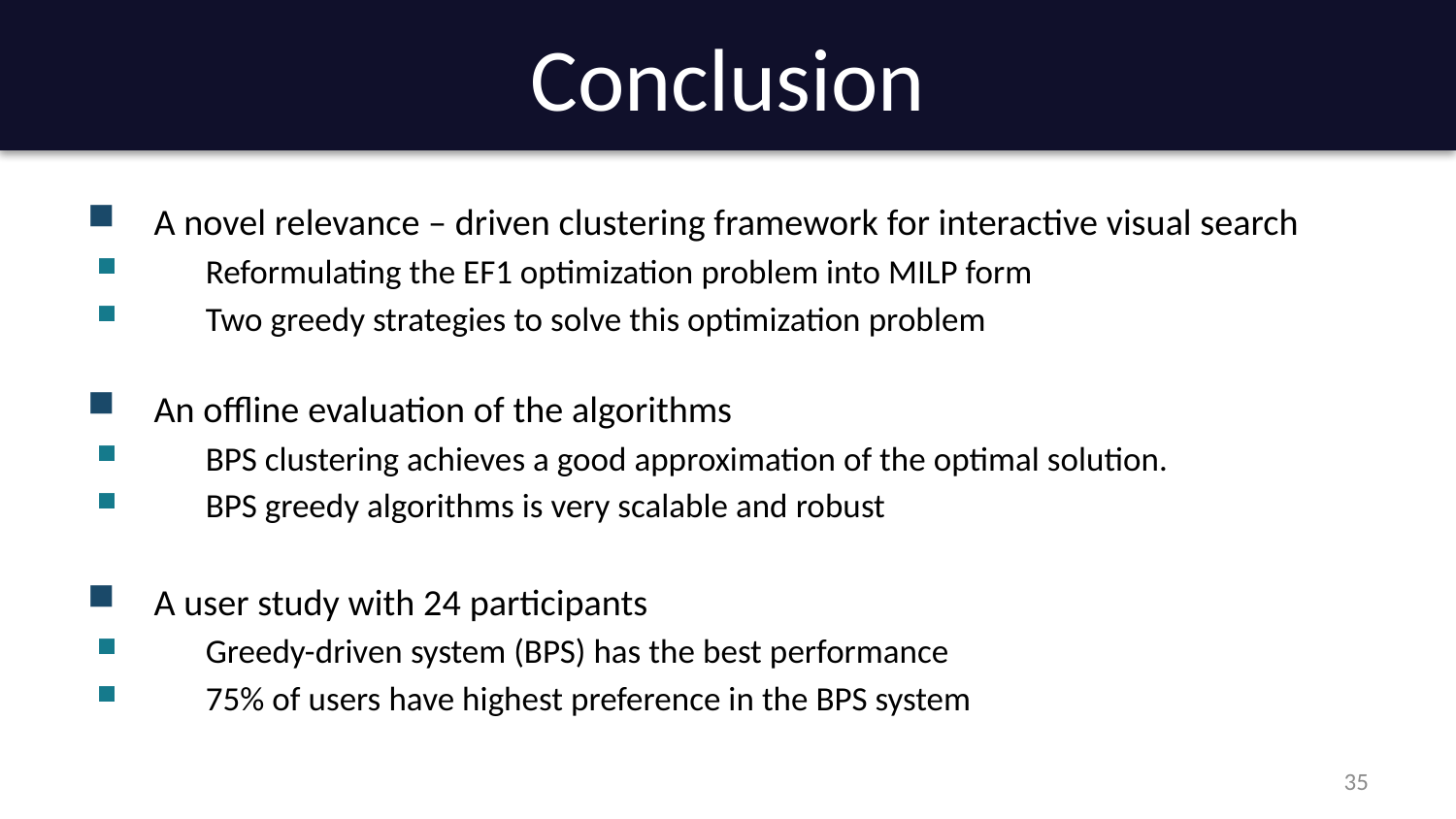

# Conclusion
A novel relevance – driven clustering framework for interactive visual search
Reformulating the EF1 optimization problem into MILP form
Two greedy strategies to solve this optimization problem

An offline evaluation of the algorithms
BPS clustering achieves a good approximation of the optimal solution.
BPS greedy algorithms is very scalable and robust

A user study with 24 participants
Greedy-driven system (BPS) has the best performance
75% of users have highest preference in the BPS system
35